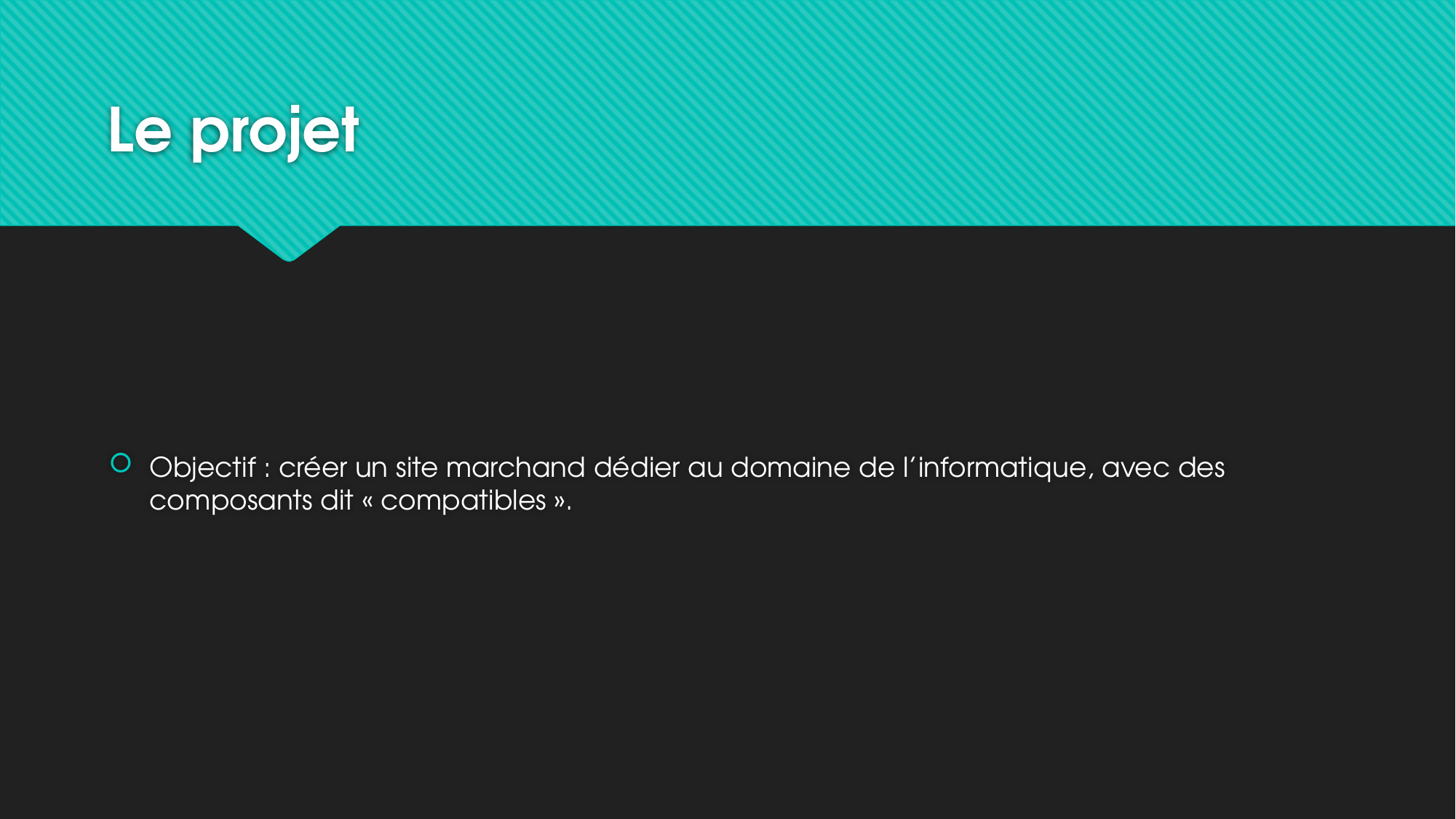

# Le projet
Objectif : créer un site marchand dédier au domaine de l’informatique, avec des composants dit « compatibles ».